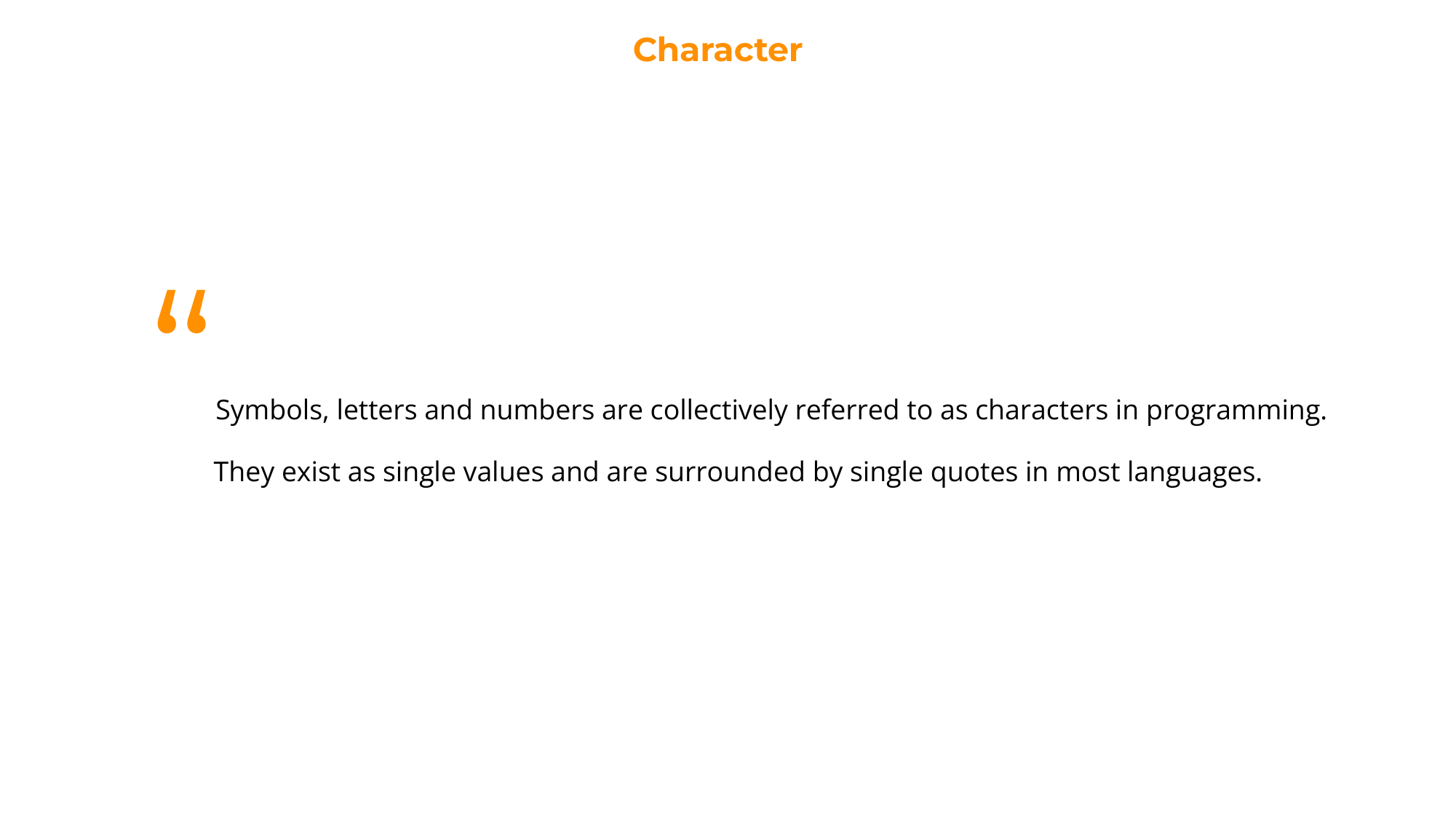

Character
“Symbols, letters and numbers are collectively referred to as characters in programming.
They exist as single values and are surrounded by single quotes in most languages.